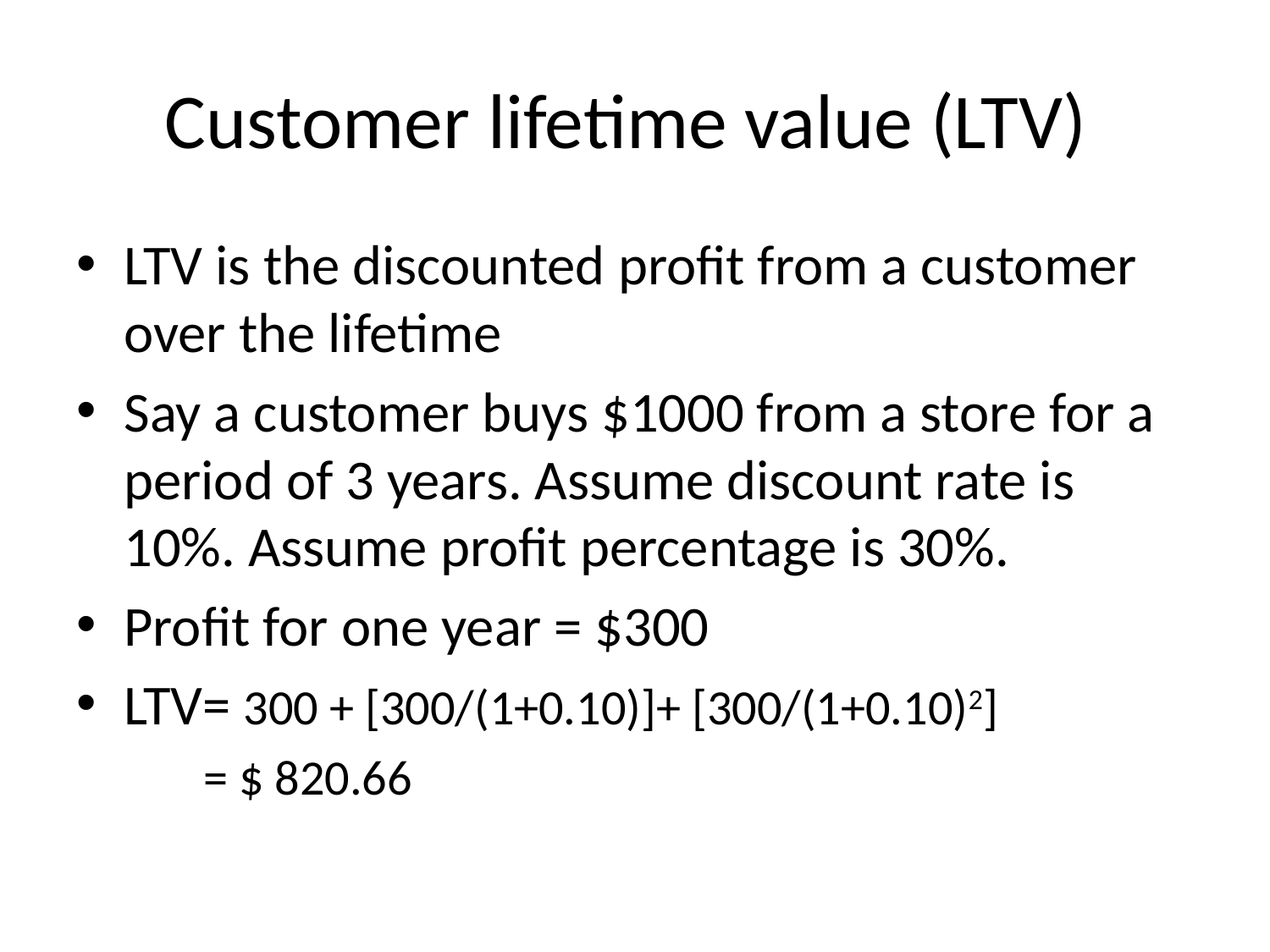

# Customer lifetime value (LTV)
LTV is the discounted profit from a customer over the lifetime
Say a customer buys $1000 from a store for a period of 3 years. Assume discount rate is 10%. Assume profit percentage is 30%.
Profit for one year = $300
LTV= 300 + [300/(1+0.10)]+ [300/(1+0.10)2]
	= $ 820.66